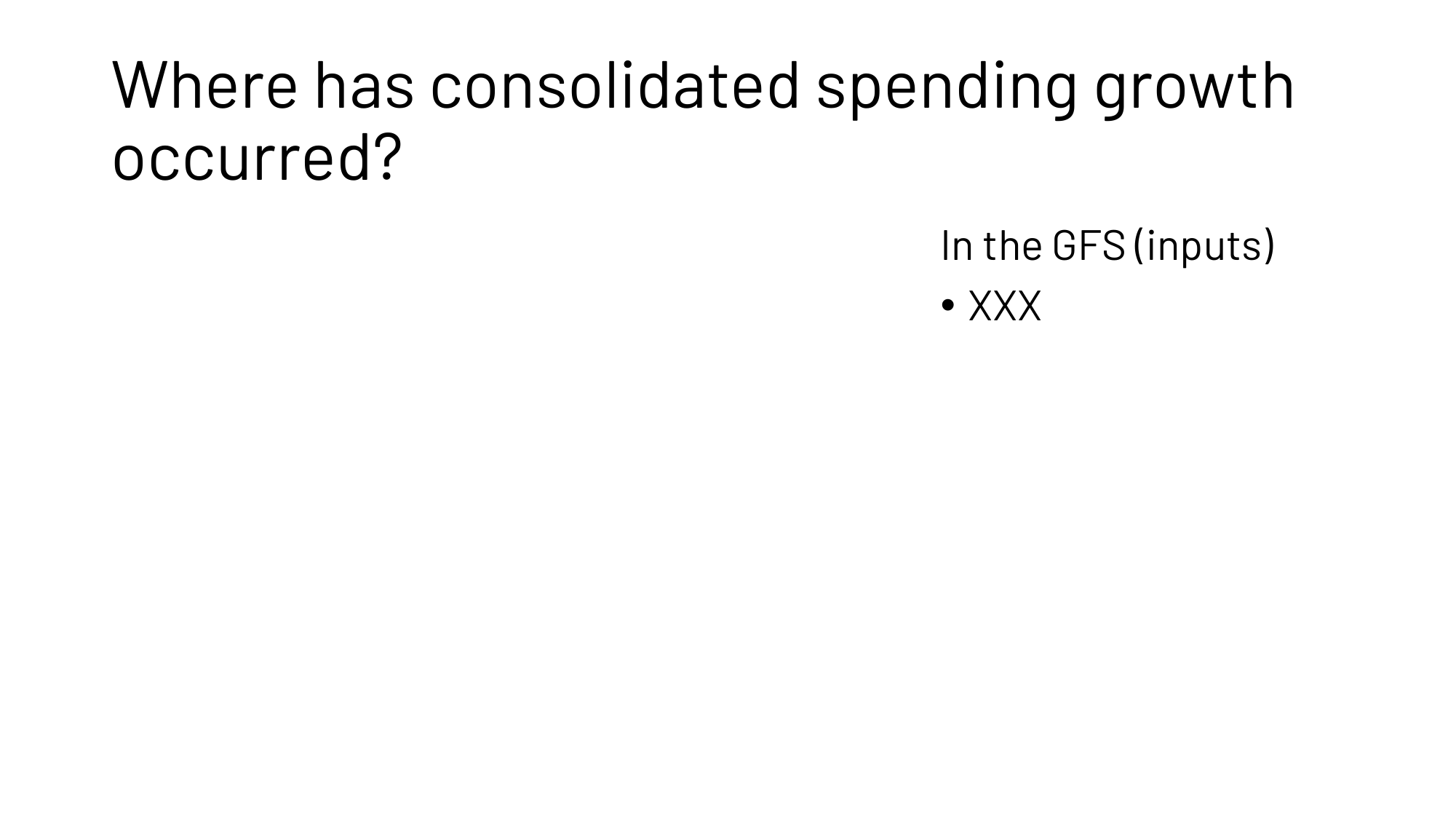

# Where has consolidated spending growth occurred?
In the GFS (inputs)
XXX